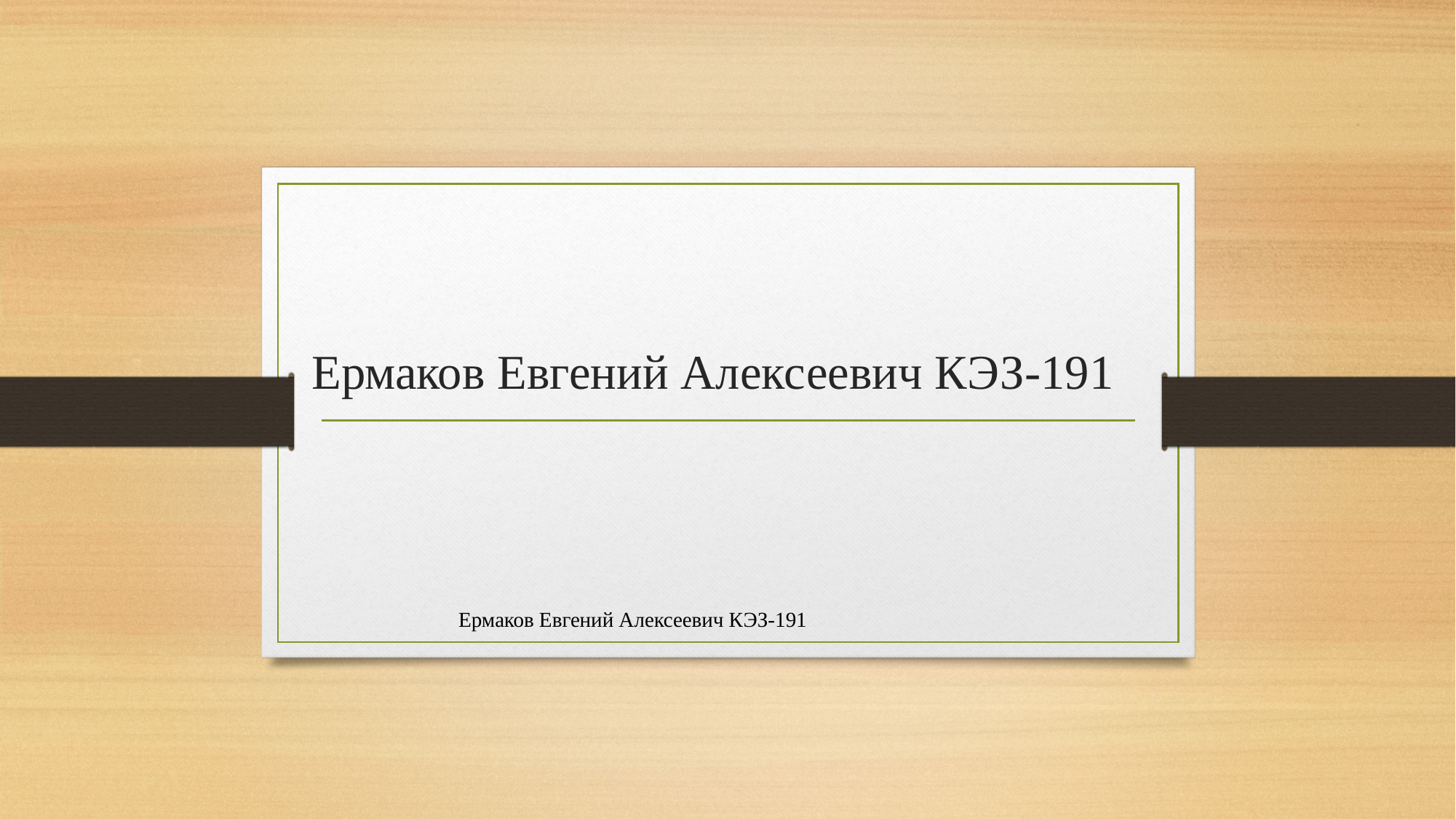

# Ермаков Евгений Алексеевич КЭЗ-191

Ермаков Евгений Алексеевич КЭЗ-191